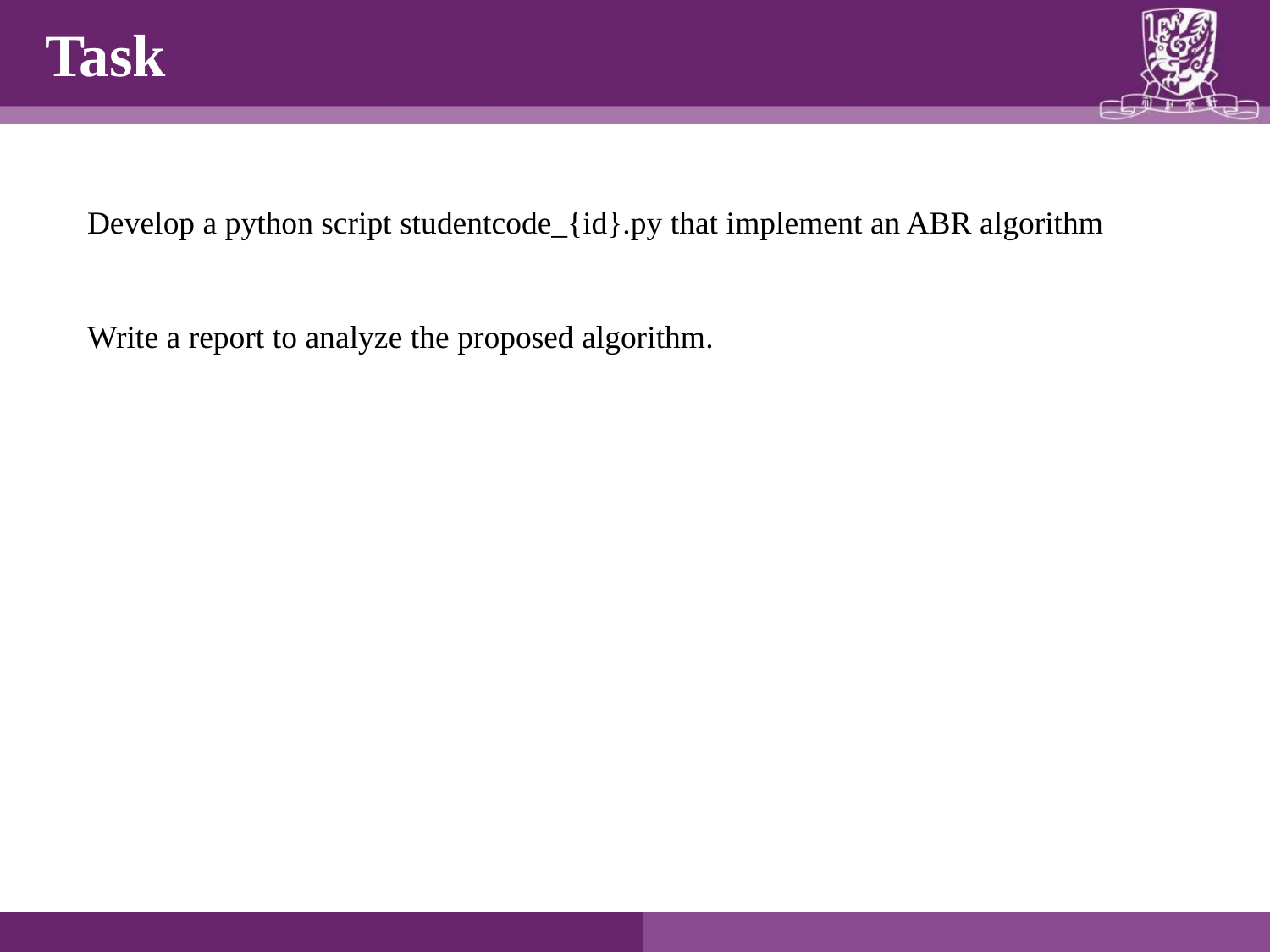

# Task
Develop a python script studentcode_{id}.py that implement an ABR algorithm

Write a report to analyze the proposed algorithm.